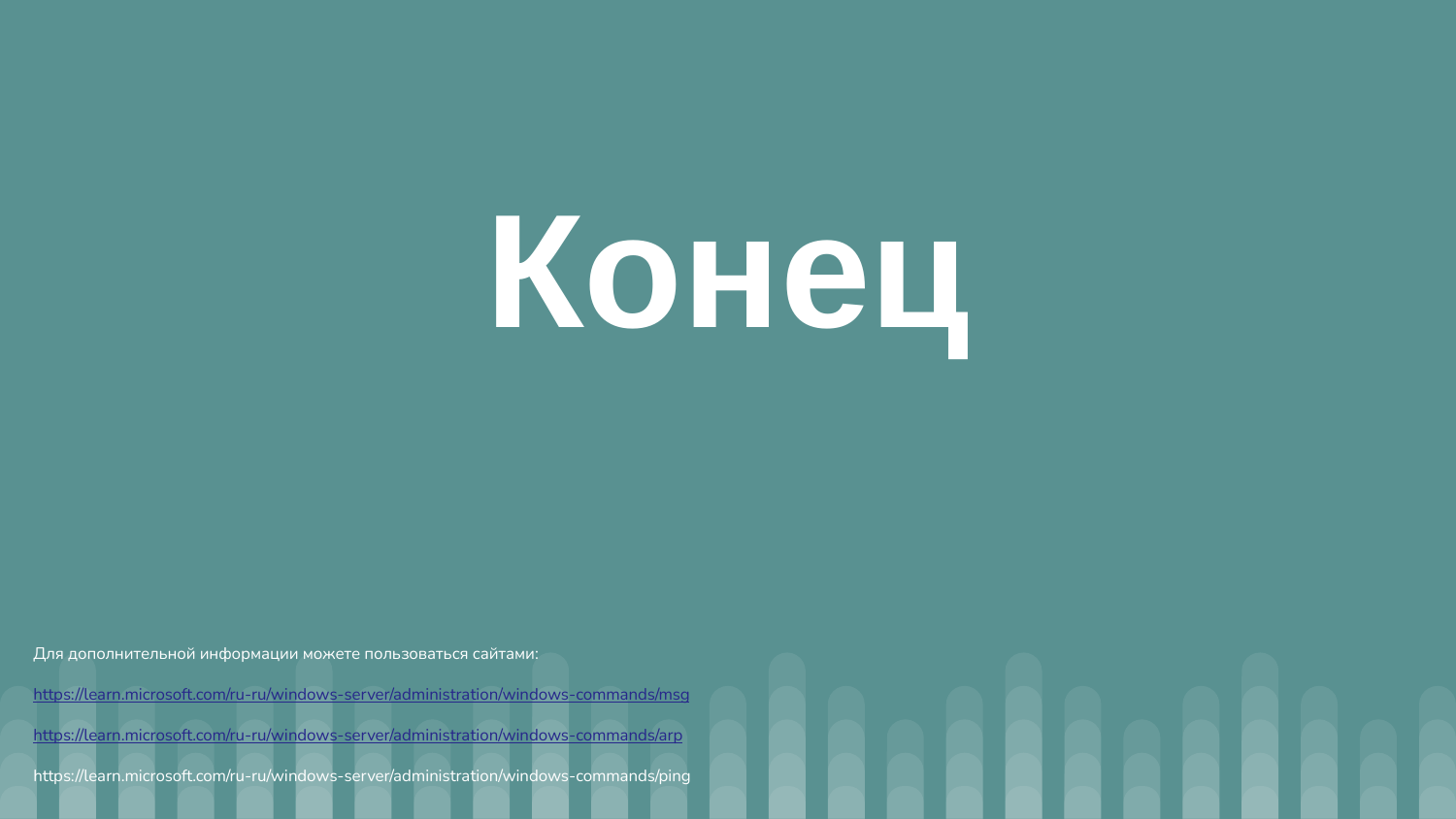

# Конец
Для дополнительной информации можете пользоваться сайтами:
https://learn.microsoft.com/ru-ru/windows-server/administration/windows-commands/msg
https://learn.microsoft.com/ru-ru/windows-server/administration/windows-commands/arp
https://learn.microsoft.com/ru-ru/windows-server/administration/windows-commands/ping